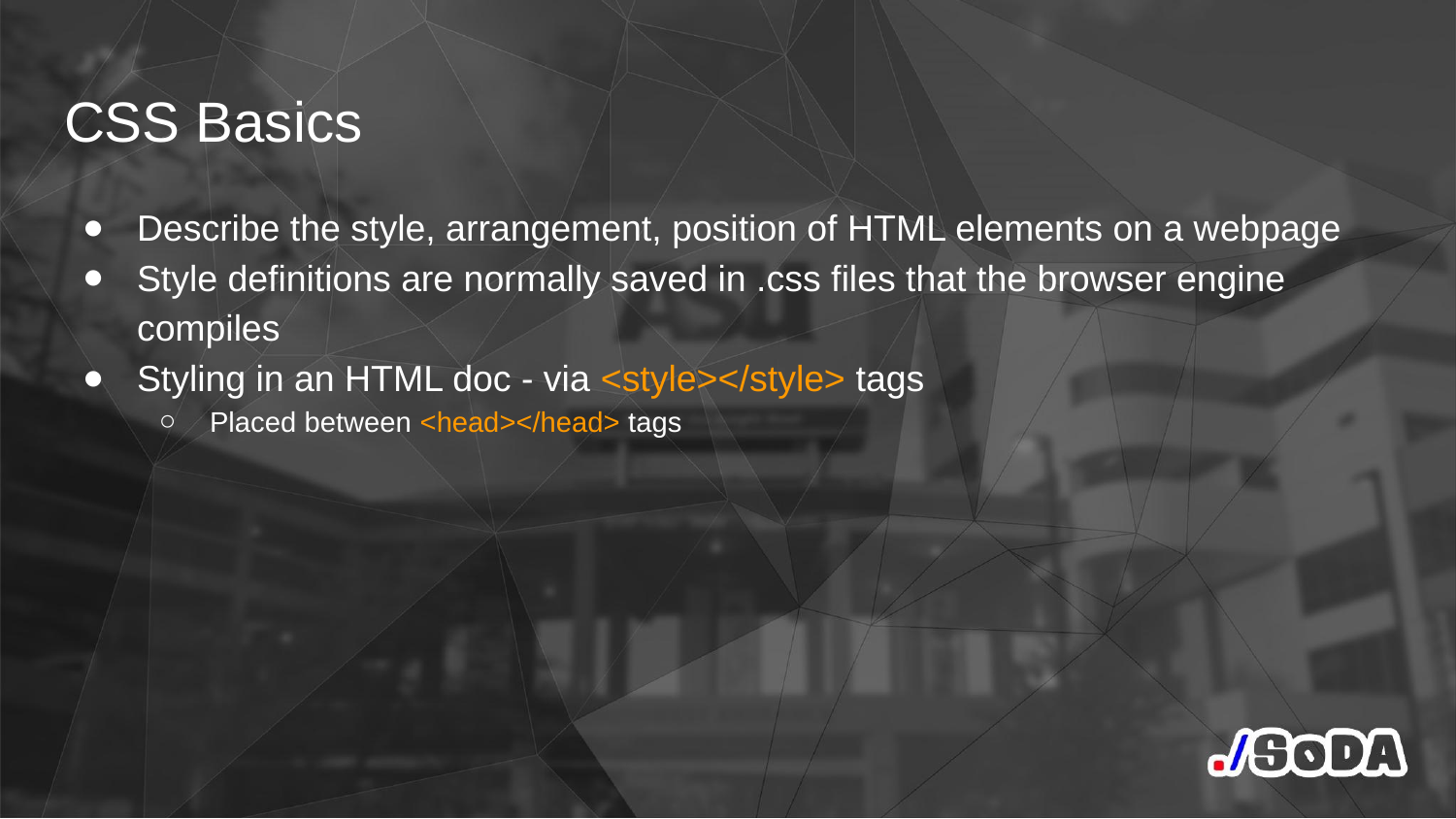

# CSS Basics
Describe the style, arrangement, position of HTML elements on a webpage
Style definitions are normally saved in .css files that the browser engine compiles
Styling in an HTML doc - via <style></style> tags
Placed between <head></head> tags